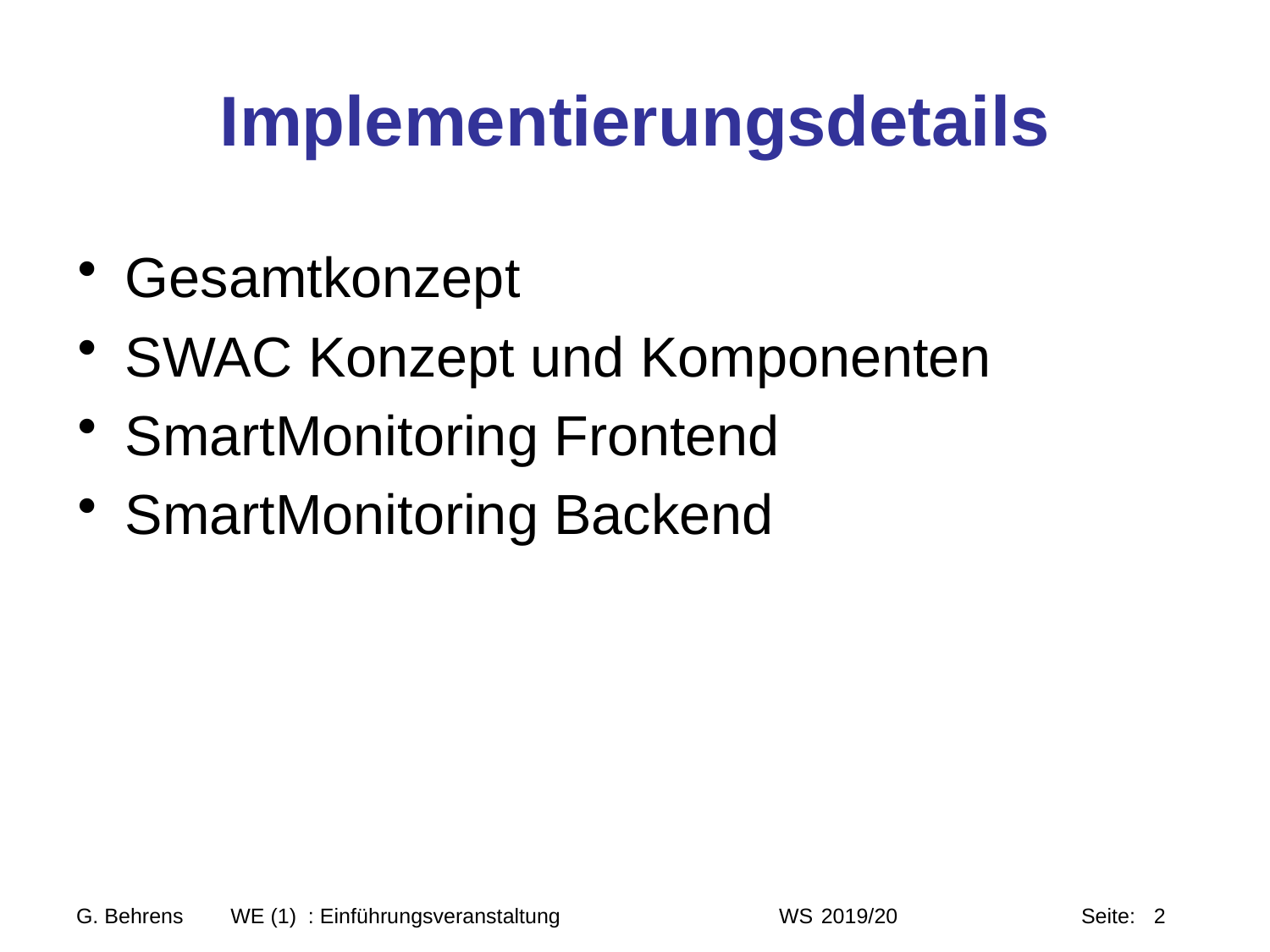

# Implementierungsdetails

Gesamtkonzept
SWAC Konzept und Komponenten
SmartMonitoring Frontend
SmartMonitoring Backend

G. Behrens        WE (1)  : Einführungsveranstaltung                                     WS 2019/20                               Seite:   2